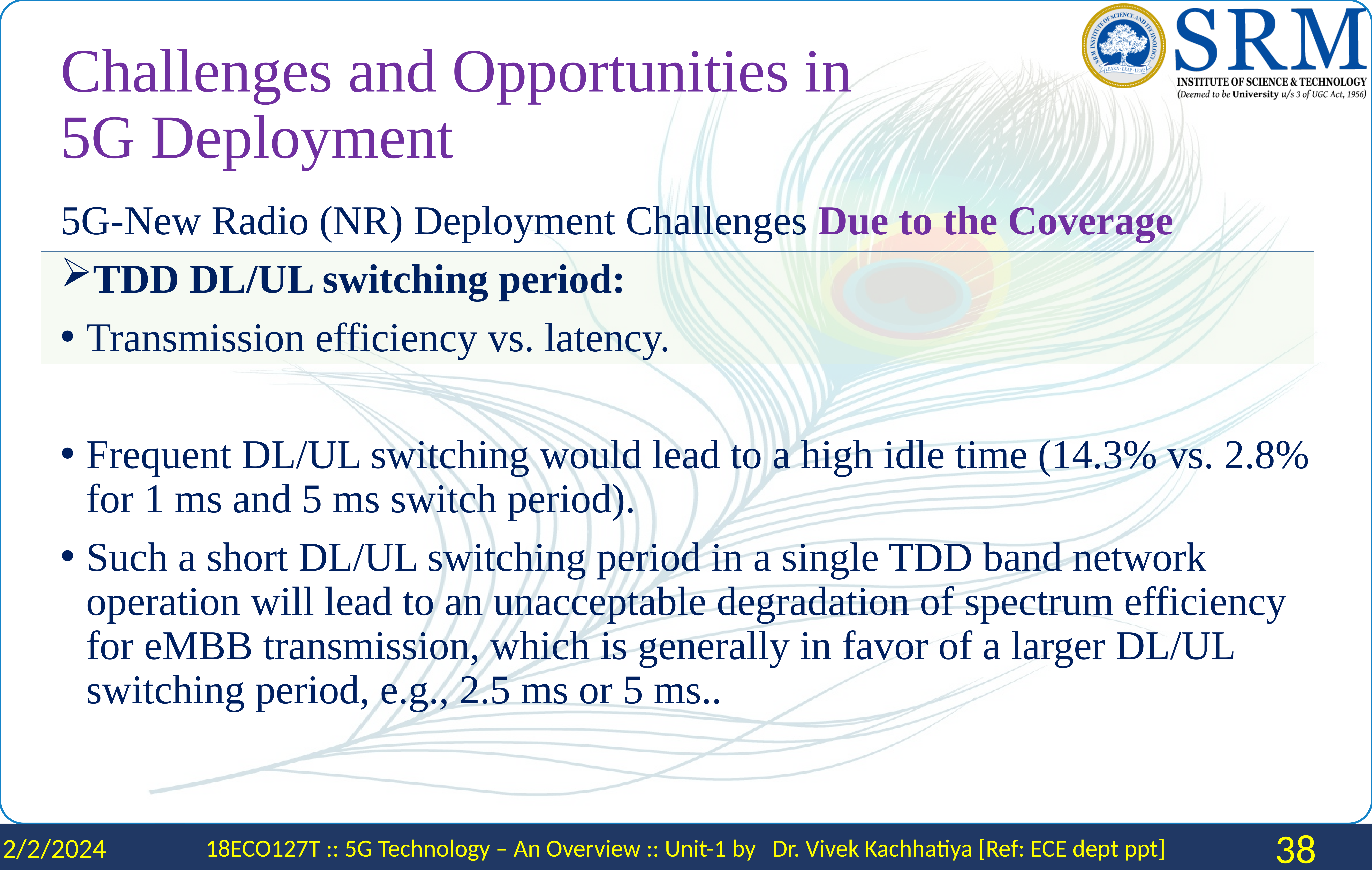

# Challenges and Opportunities in 5G Deployment
5G-New Radio (NR) Deployment Challenges Due to the Coverage
TDD DL/UL switching period:
Transmission efficiency vs. latency.

Frequent DL/UL switching would lead to a high idle time (14.3% vs. 2.8% for 1 ms and 5 ms switch period).
Such a short DL/UL switching period in a single TDD band network operation will lead to an unacceptable degradation of spectrum efficiency for eMBB transmission, which is generally in favor of a larger DL/UL switching period, e.g., 2.5 ms or 5 ms..

2/2/2024
18ECO127T :: 5G Technology – An Overview :: Unit-1 by   Dr. Vivek Kachhatiya [Ref: ECE dept ppt]
38